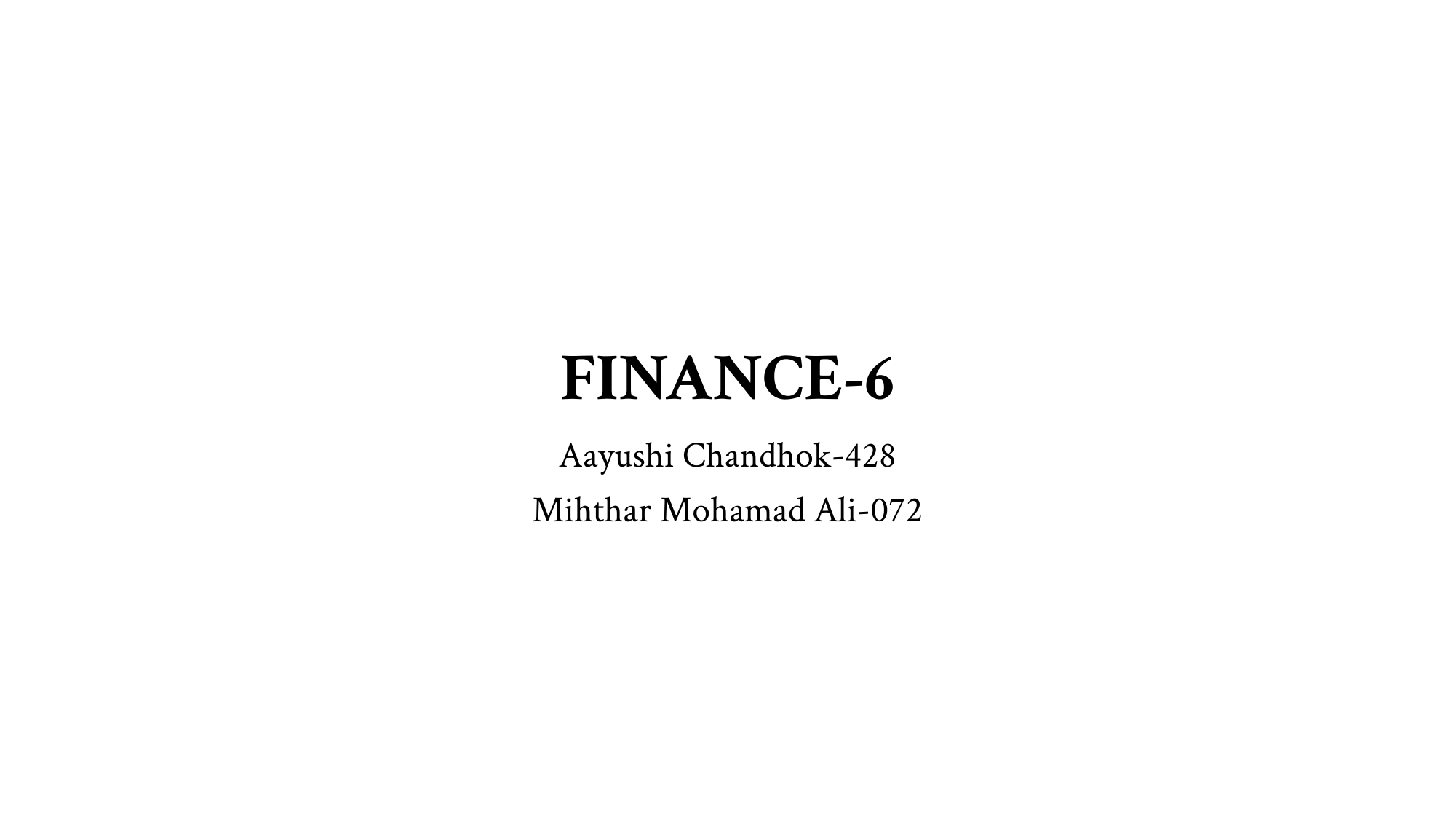

# FINANCE-6
Aayushi Chandhok-428
Mihthar Mohamad Ali-072